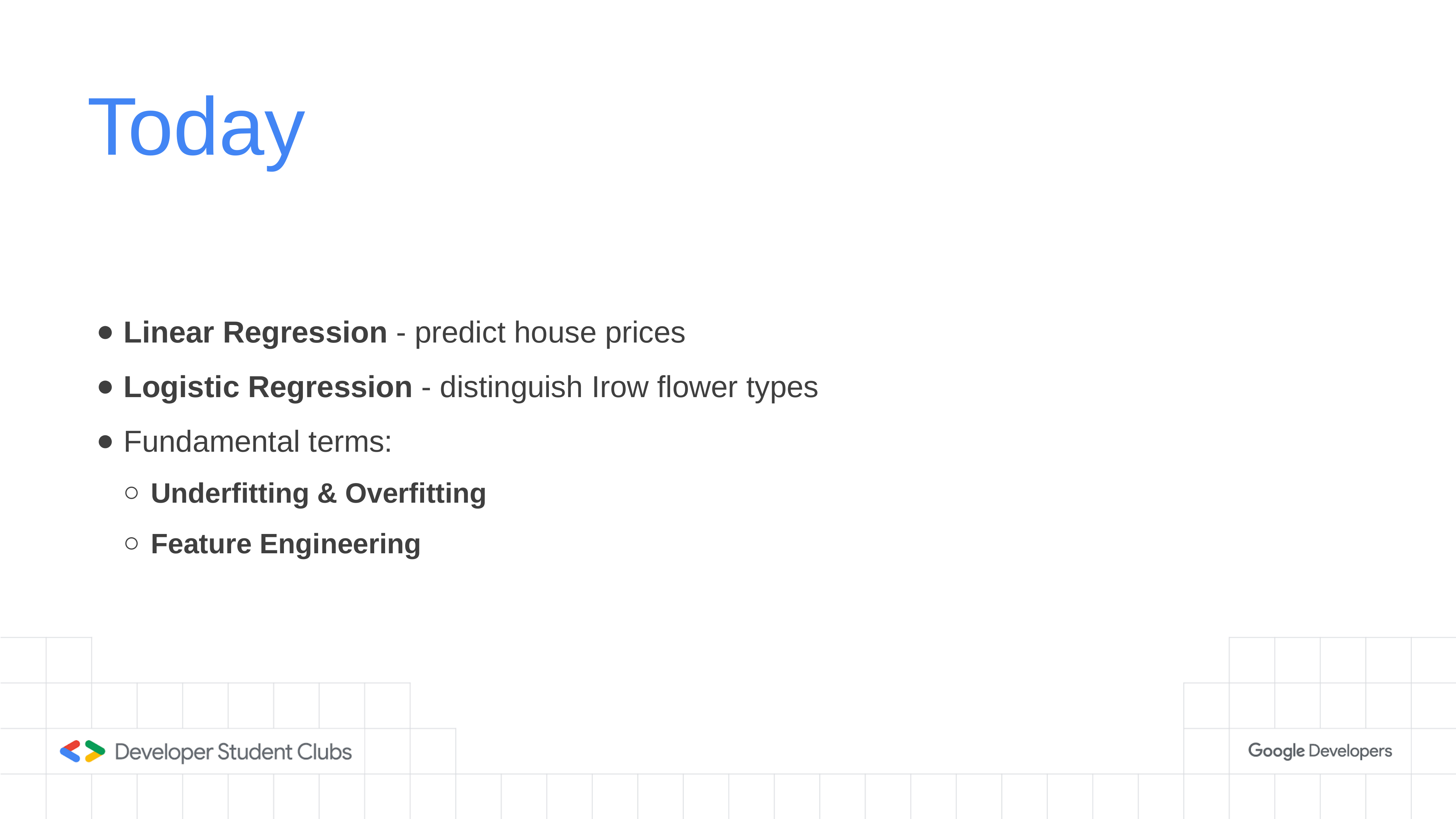

# Today

Linear Regression - predict house prices
Logistic Regression - distinguish Irow flower types
Fundamental terms:
Underfitting & Overfitting
Feature Engineering